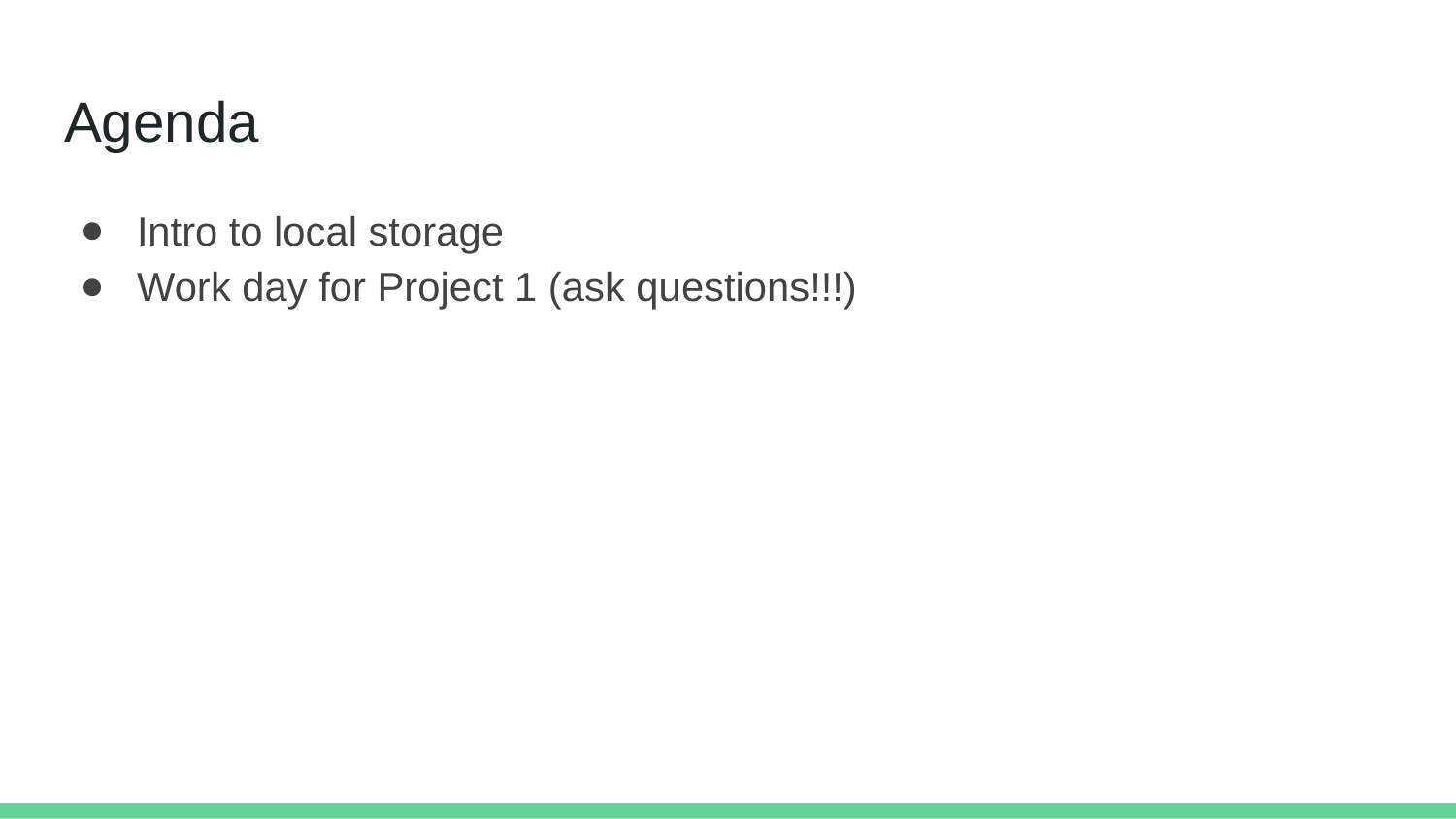

# Agenda
Intro to local storage
Work day for Project 1 (ask questions!!!)